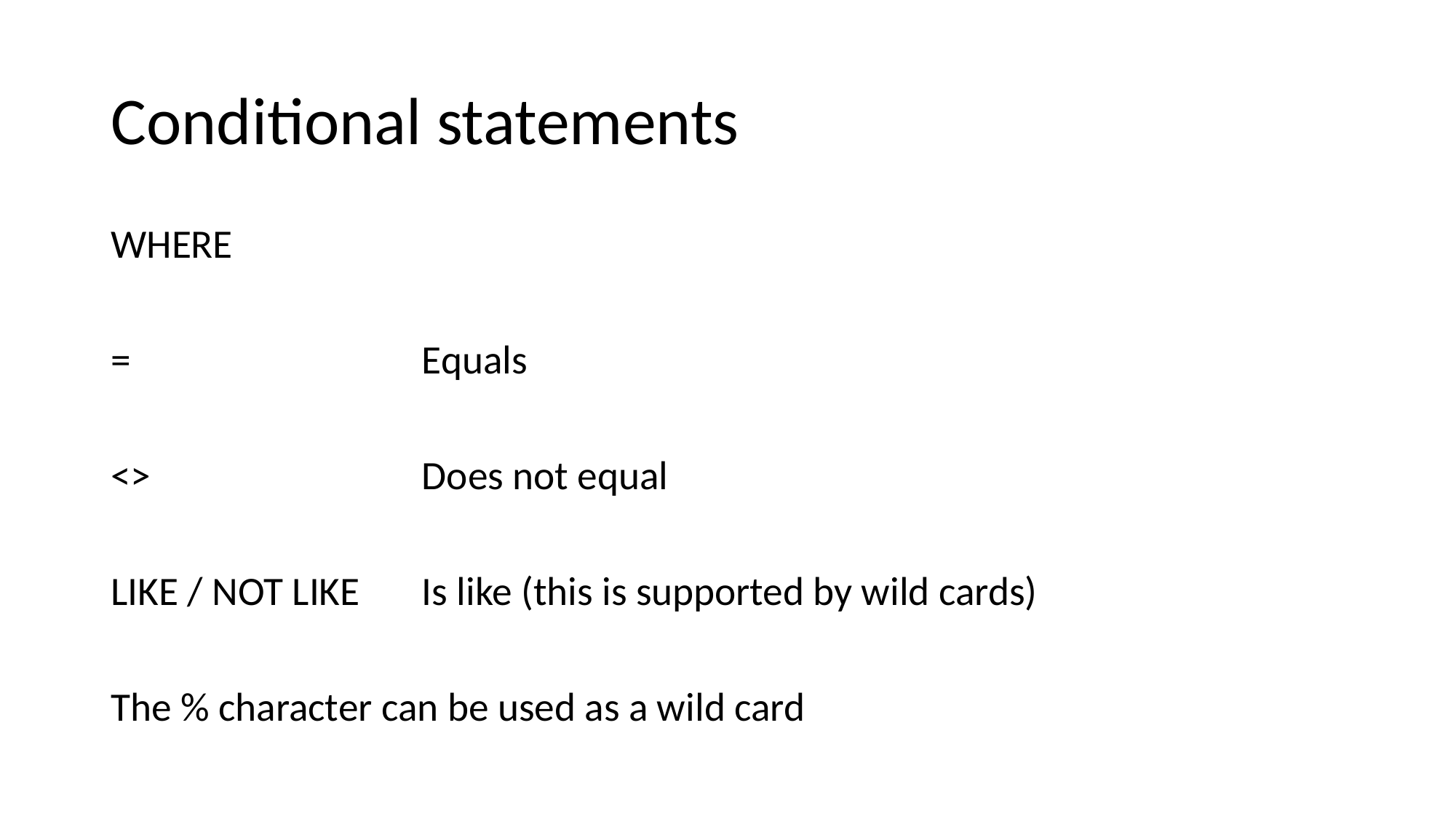

# Conditional statements
WHERE

=			Equals

<>			Does not equal

LIKE / NOT LIKE	Is like (this is supported by wild cards)

The % character can be used as a wild card